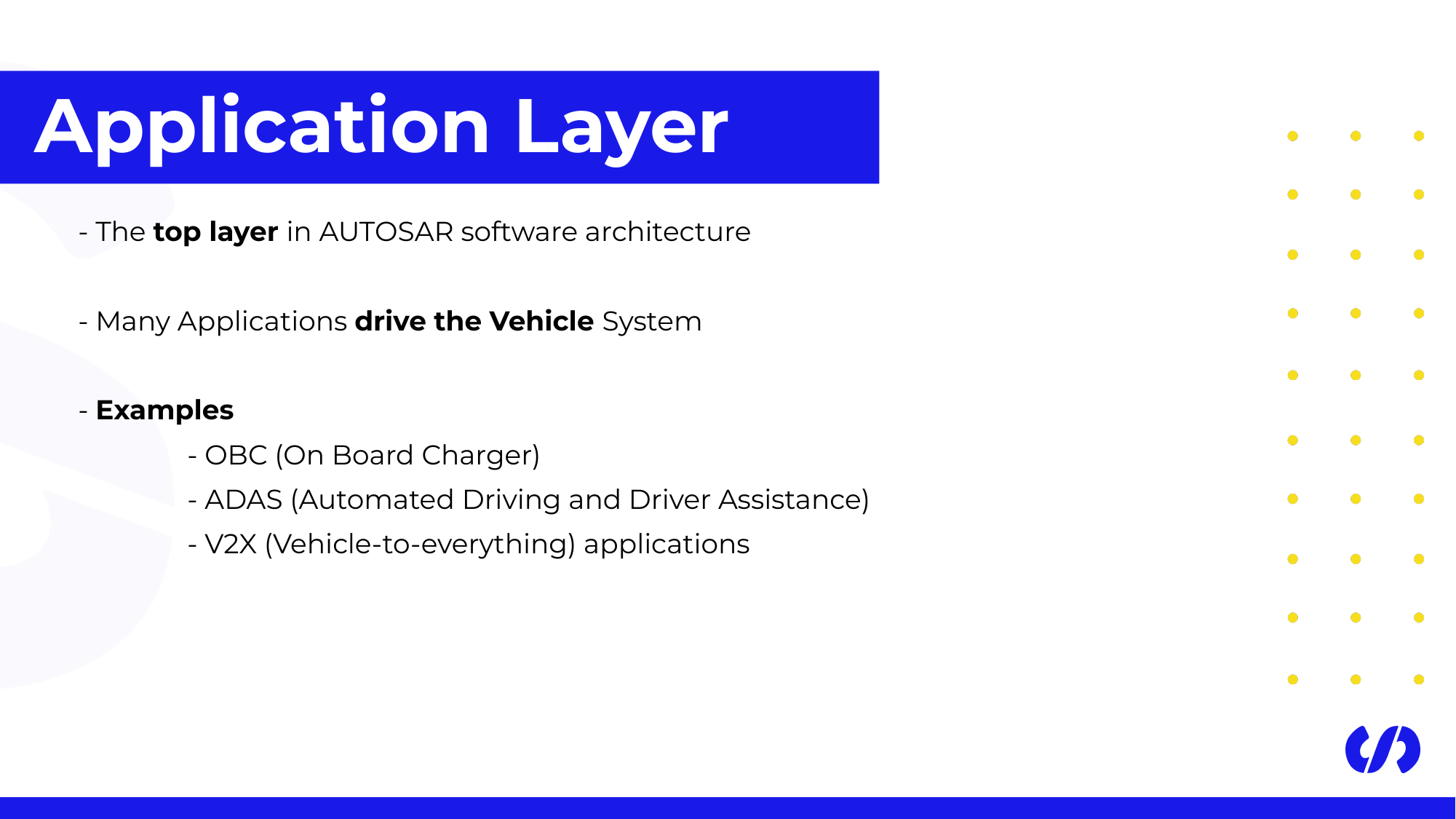

# Application Layer
- The top layer in AUTOSAR software architecture

- Many Applications drive the Vehicle System

- Examples
	- OBC (On Board Charger)
	- ADAS (Automated Driving and Driver Assistance)
	- V2X (Vehicle-to-everything) applications